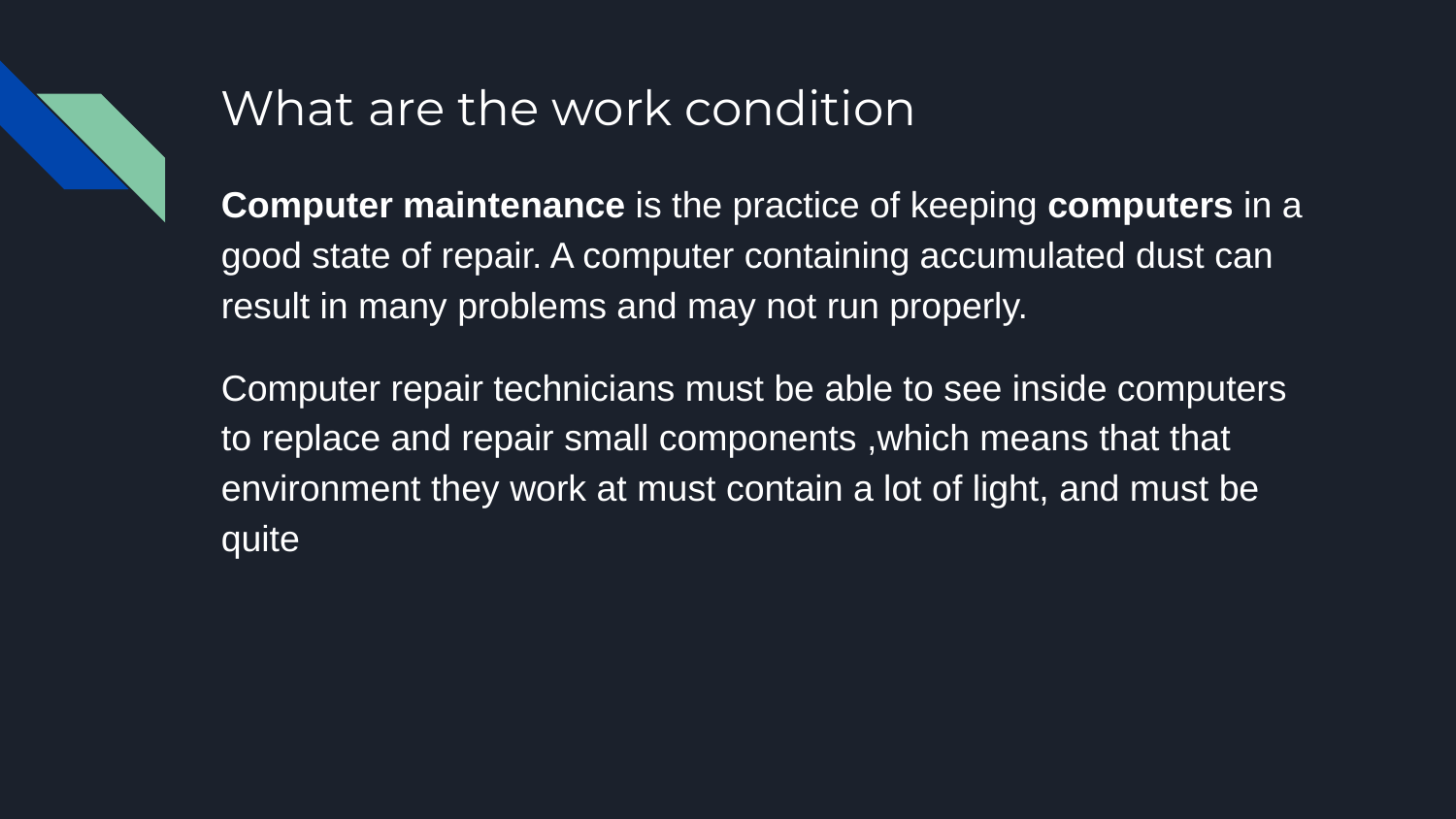

# What are the work condition
Computer maintenance is the practice of keeping computers in a good state of repair. A computer containing accumulated dust can result in many problems and may not run properly.
Computer repair technicians must be able to see inside computers to replace and repair small components ,which means that that environment they work at must contain a lot of light, and must be  quite